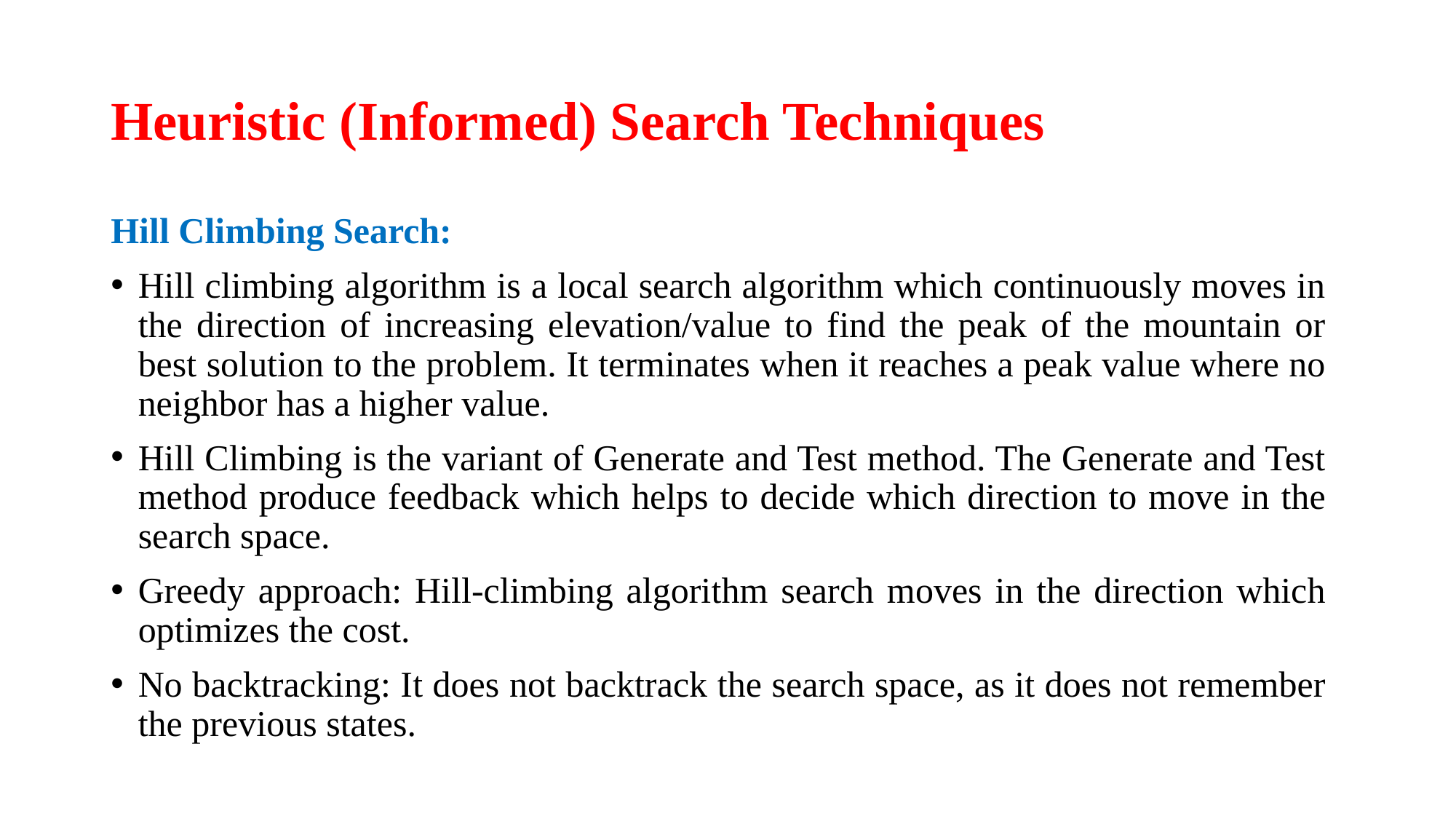

# Heuristic (Informed) Search Techniques
Hill Climbing Search:
Hill climbing algorithm is a local search algorithm which continuously moves in the direction of increasing elevation/value to find the peak of the mountain or best solution to the problem. It terminates when it reaches a peak value where no neighbor has a higher value.
Hill Climbing is the variant of Generate and Test method. The Generate and Test method produce feedback which helps to decide which direction to move in the search space.
Greedy approach: Hill-climbing algorithm search moves in the direction which optimizes the cost.
No backtracking: It does not backtrack the search space, as it does not remember the previous states.